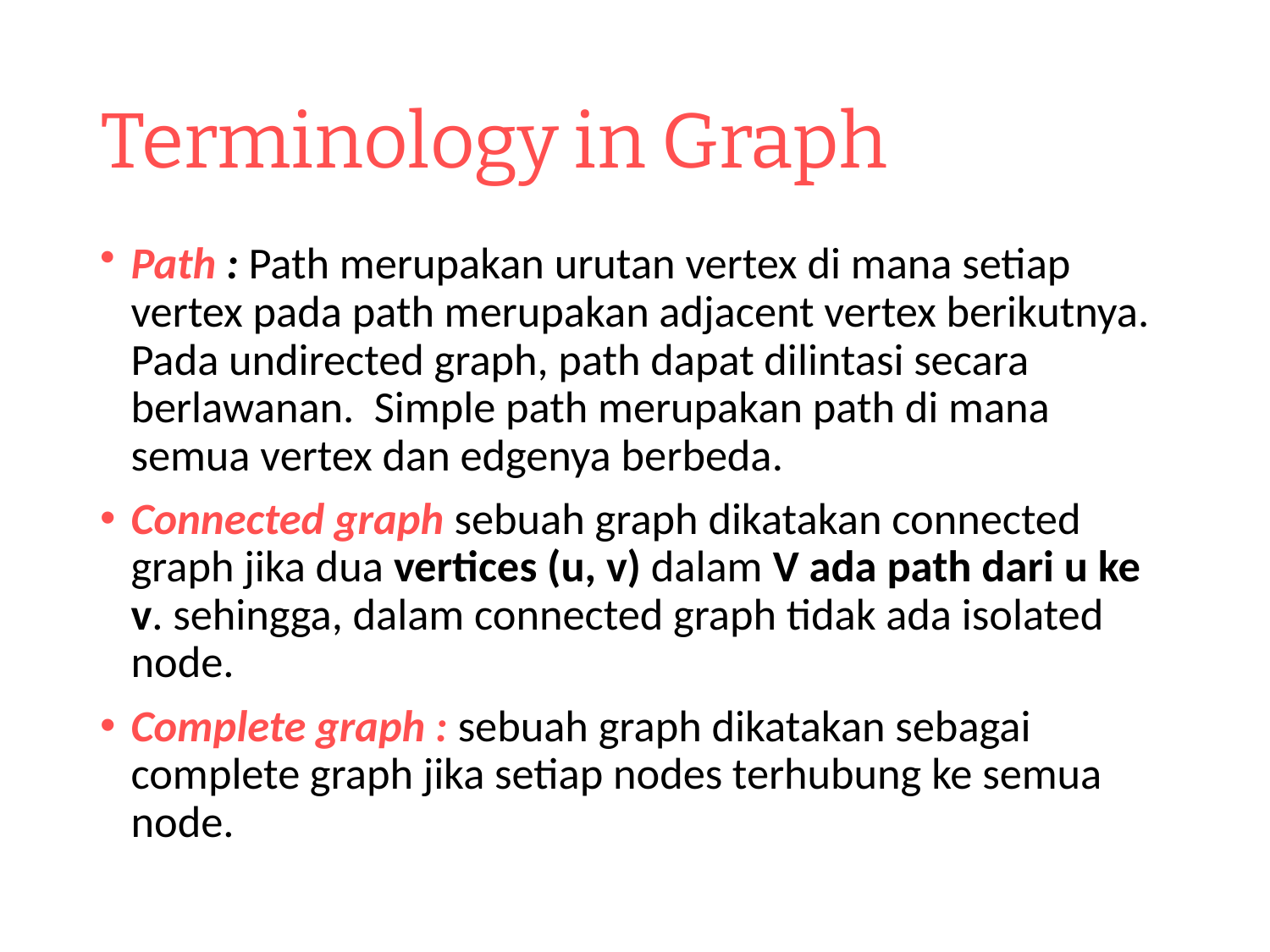

# Terminology in Graph
Path : Path merupakan urutan vertex di mana setiap vertex pada path merupakan adjacent vertex berikutnya. Pada undirected graph, path dapat dilintasi secara berlawanan.  Simple path merupakan path di mana semua vertex dan edgenya berbeda.
Connected graph sebuah graph dikatakan connected graph jika dua vertices (u, v) dalam V ada path dari u ke v. sehingga, dalam connected graph tidak ada isolated node.
Complete graph : sebuah graph dikatakan sebagai complete graph jika setiap nodes terhubung ke semua node.